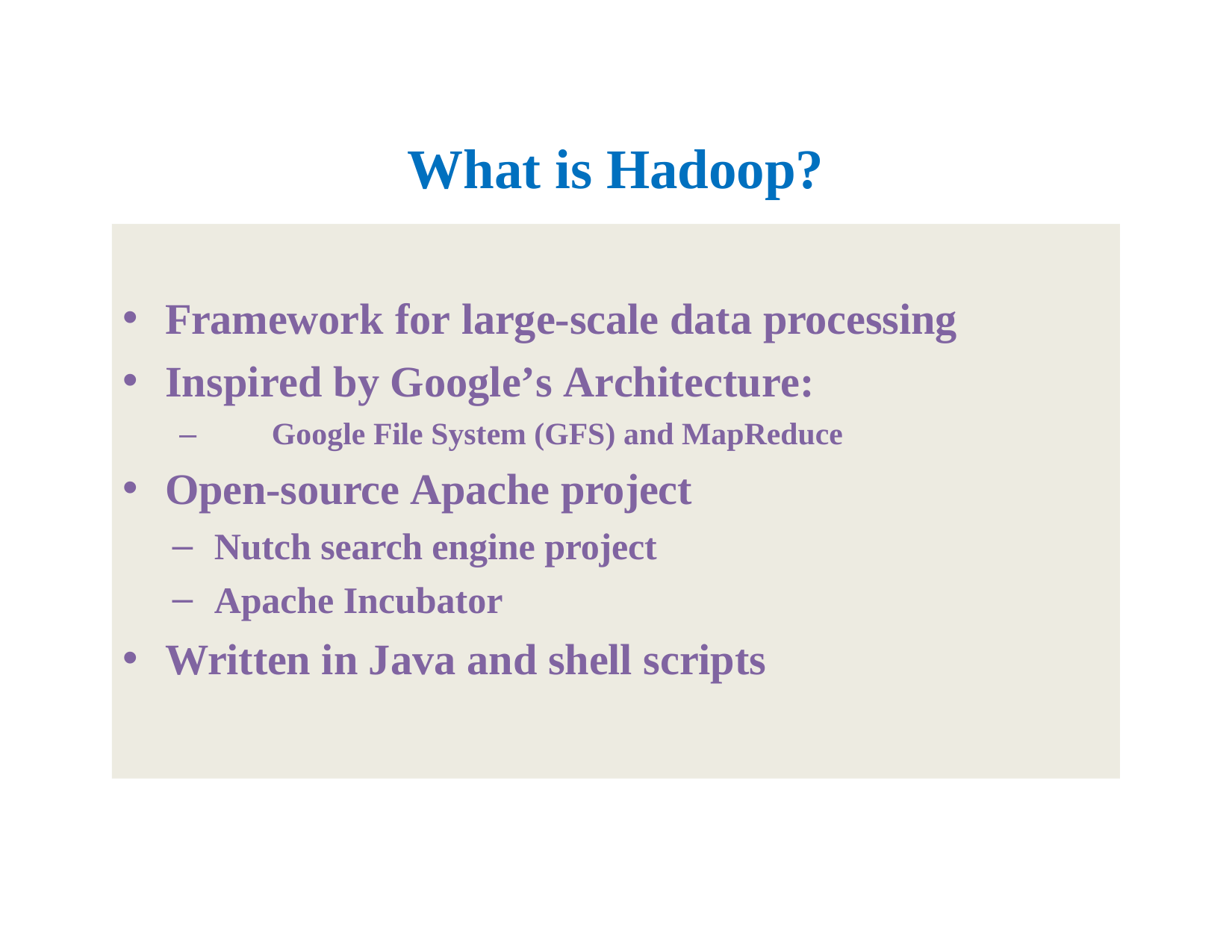

# What is Hadoop?

Framework for large-scale data processing
Inspired by Google’s Architecture:
–	Google File System (GFS) and MapReduce
Open-source Apache project
Nutch search engine project
Apache Incubator
Written in Java and shell scripts